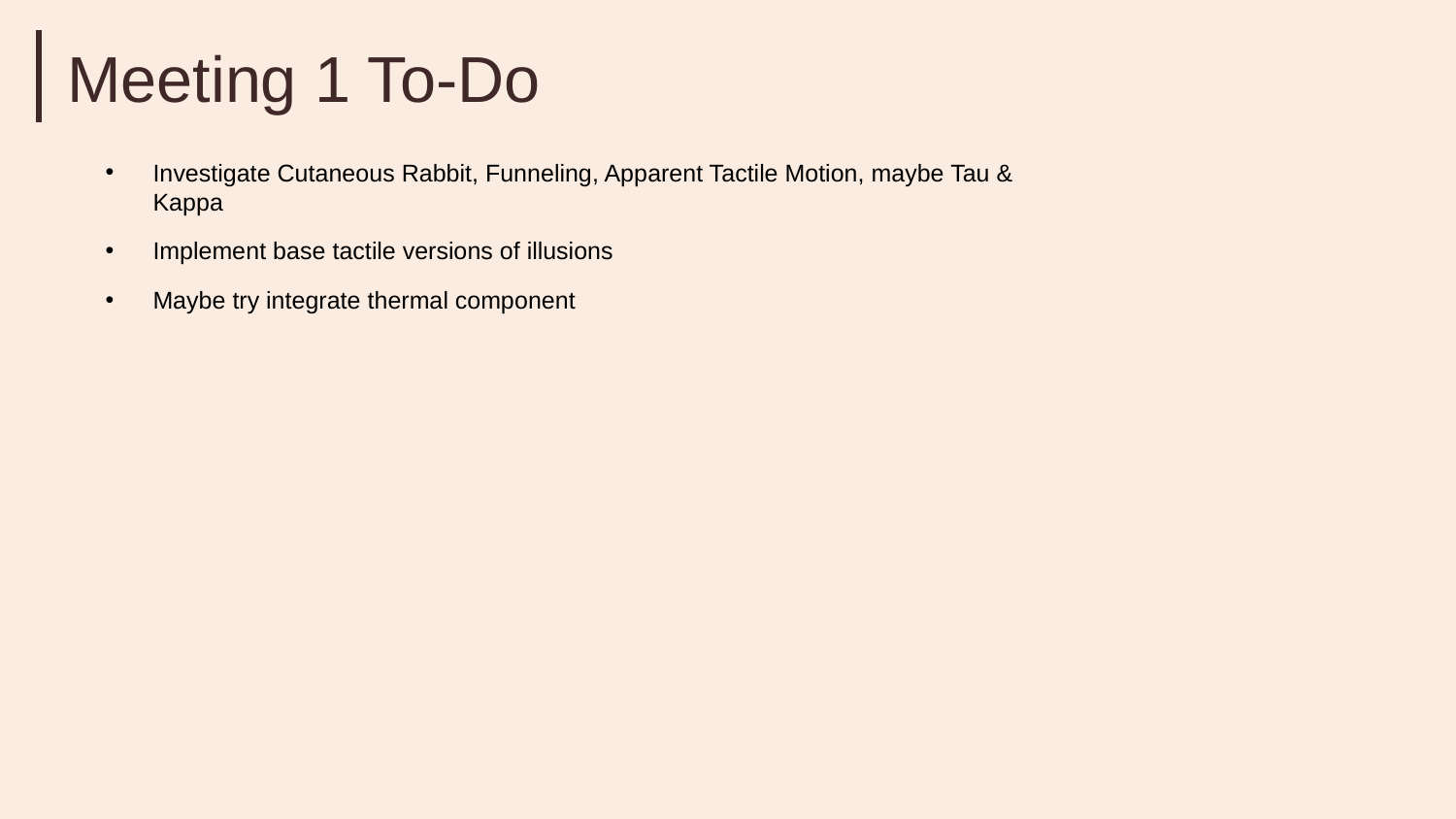

Meeting 1 To-Do
Investigate Cutaneous Rabbit, Funneling, Apparent Tactile Motion, maybe Tau & Kappa
Implement base tactile versions of illusions
Maybe try integrate thermal component